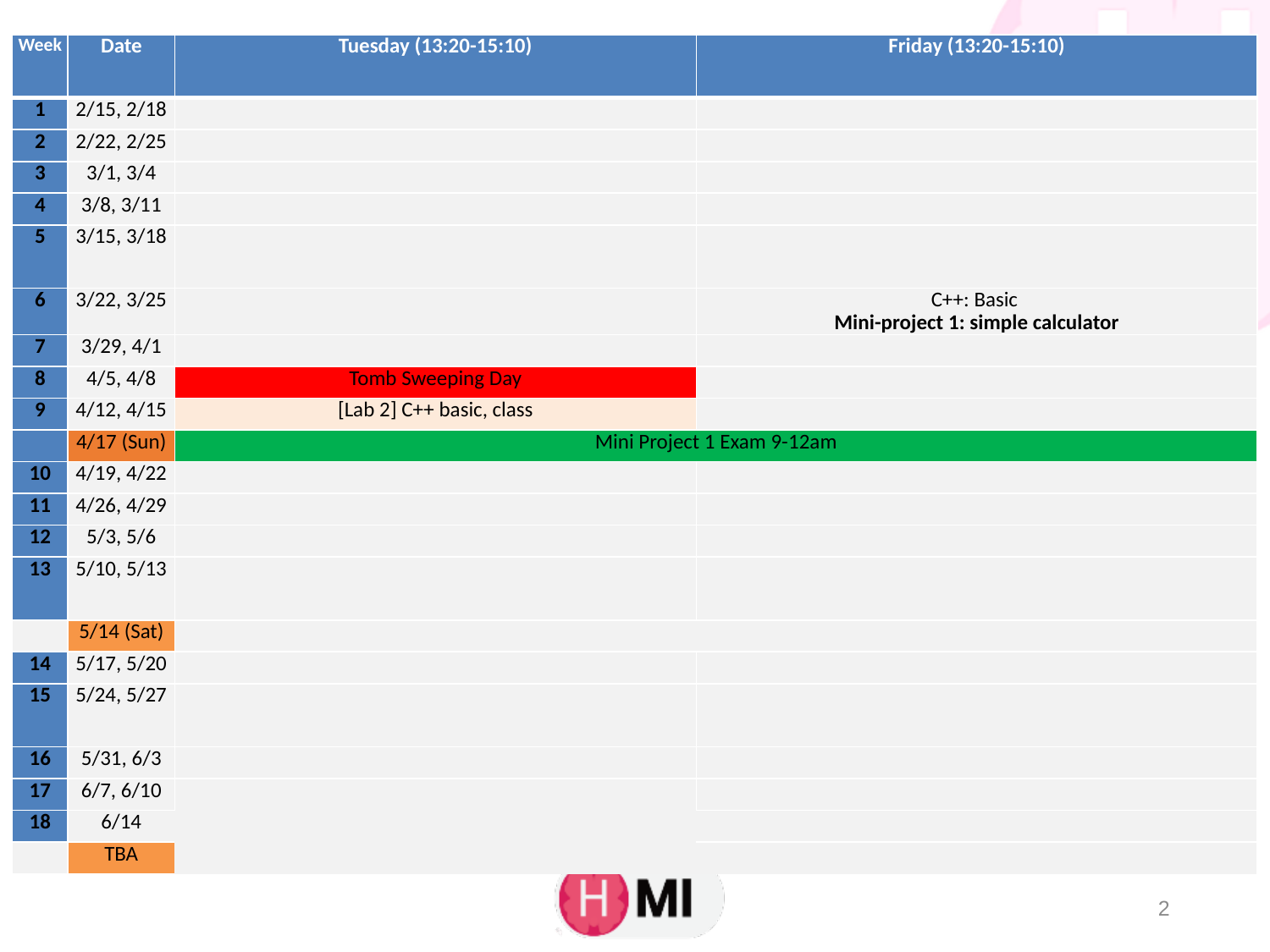

| Week | Date | Tuesday (13:20-15:10) | Friday (13:20-15:10) |
| --- | --- | --- | --- |
| 1 | 2/15, 2/18 |  |  |
| 2 | 2/22, 2/25 |  |  |
| 3 | 3/1, 3/4 |  |  |
| 4 | 3/8, 3/11 |  |  |
| 5 | 3/15, 3/18 |  |  |
| 6 | 3/22, 3/25 |  | C++: Basic Mini-project 1: simple calculator |
| 7 | 3/29, 4/1 |  |  |
| 8 | 4/5, 4/8 | Tomb Sweeping Day |  |
| 9 | 4/12, 4/15 | [Lab 2] C++ basic, class |  |
|  | 4/17 (Sun) | Mini Project 1 Exam 9-12am |  |
| 10 | 4/19, 4/22 |  |  |
| 11 | 4/26, 4/29 |  |  |
| 12 | 5/3, 5/6 |  |  |
| 13 | 5/10, 5/13 |  |  |
|  | 5/14 (Sat) |  |  |
| 14 | 5/17, 5/20 |  |  |
| 15 | 5/24, 5/27 |  |  |
| 16 | 5/31, 6/3 |  |  |
| 17 | 6/7, 6/10 |  |  |
| 18 | 6/14 |  |  |
|  | TBA |  |  |
2